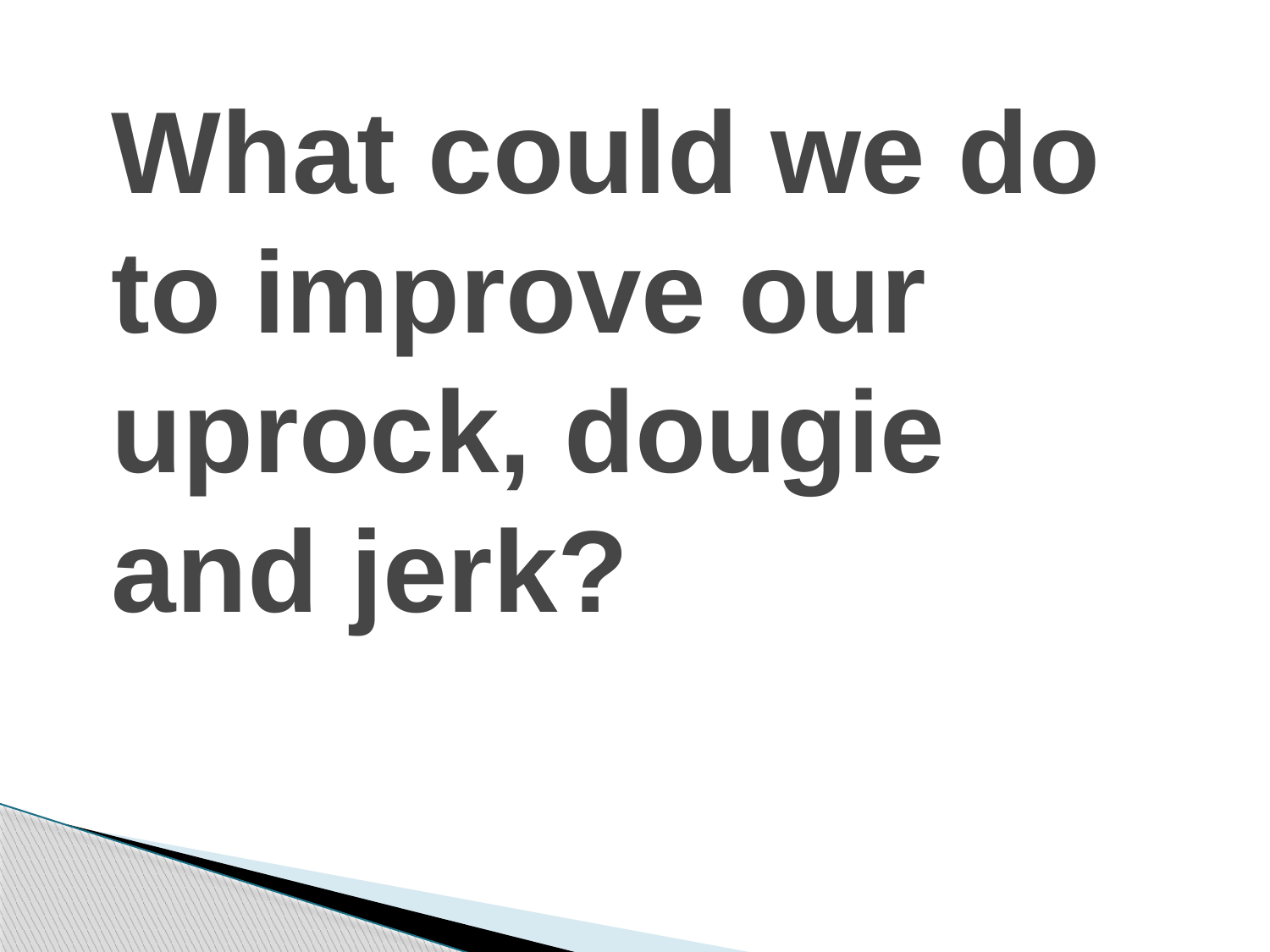

# What could we do to improve our uprock, dougie and jerk?